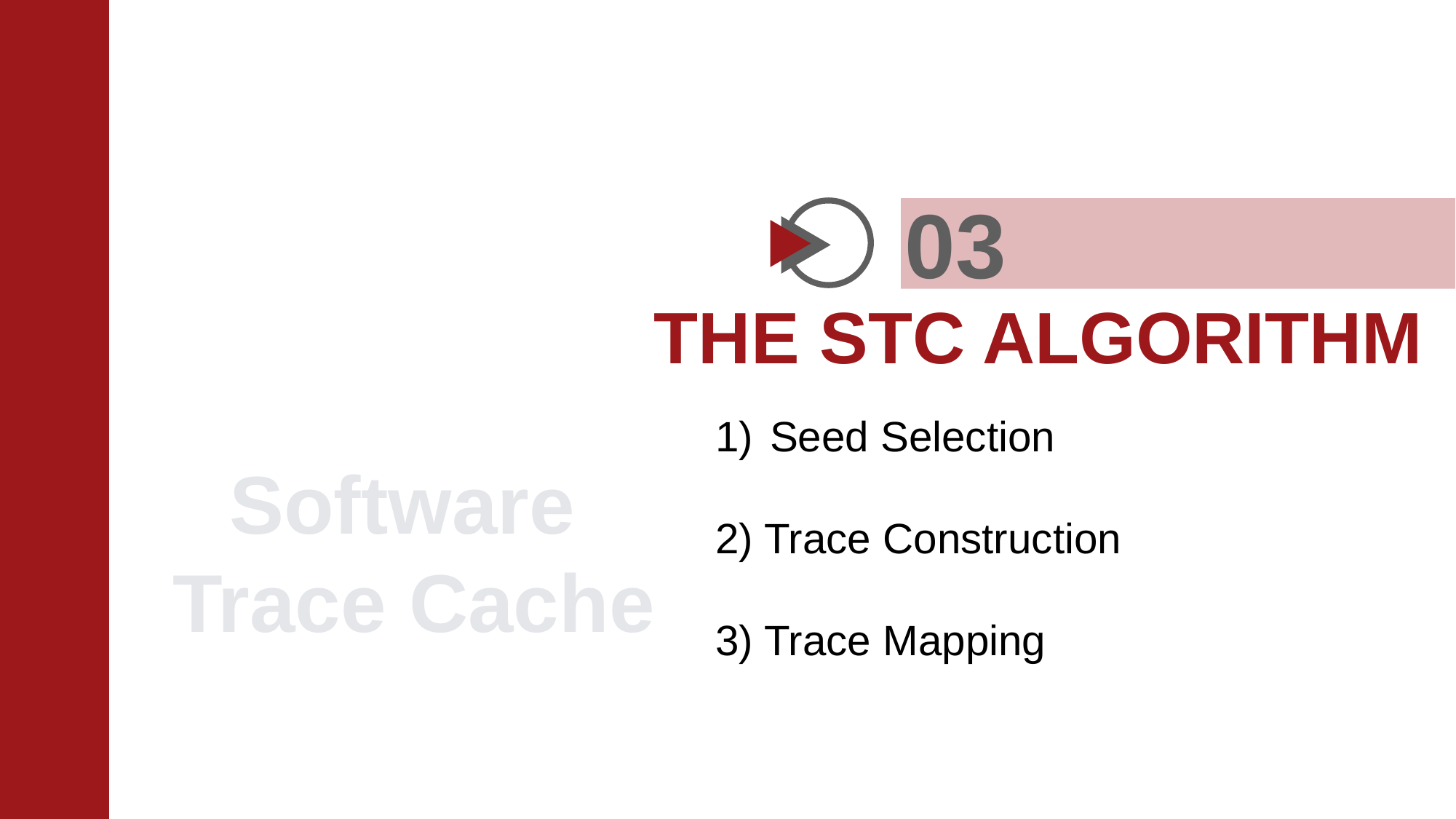

03

THE STC ALGORITHM
Seed Selection

2) Trace Construction

3) Trace Mapping
Software
Trace Cache